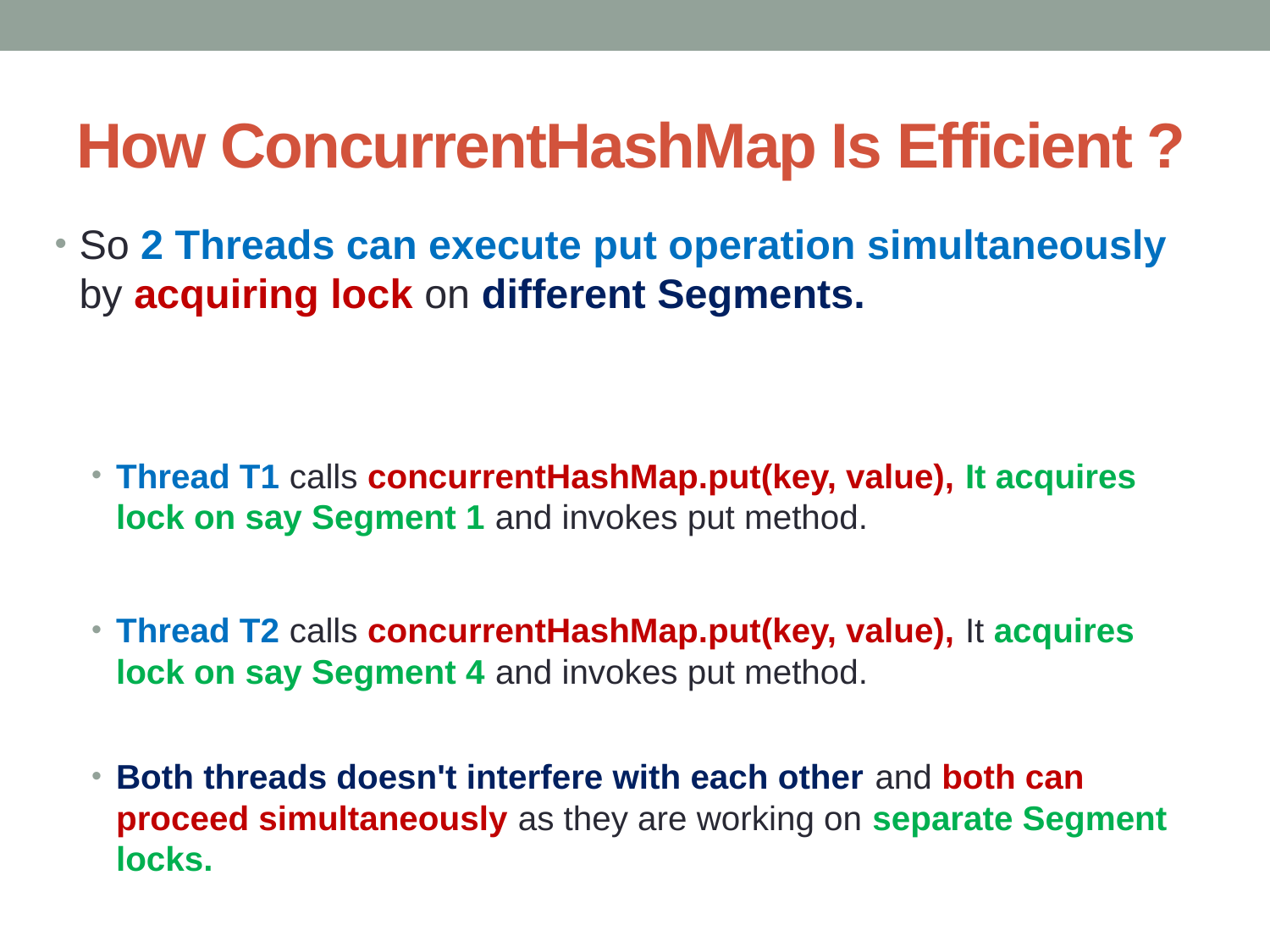

# How ConcurrentHashMap Is Efficient ?
So 2 Threads can execute put operation simultaneously by acquiring lock on different Segments.

Thread T1 calls concurrentHashMap.put(key, value), It acquires lock on say Segment 1 and invokes put method.

Thread T2 calls concurrentHashMap.put(key, value), It acquires lock on say Segment 4 and invokes put method.

Both threads doesn't interfere with each other and both can proceed simultaneously as they are working on separate Segment locks.